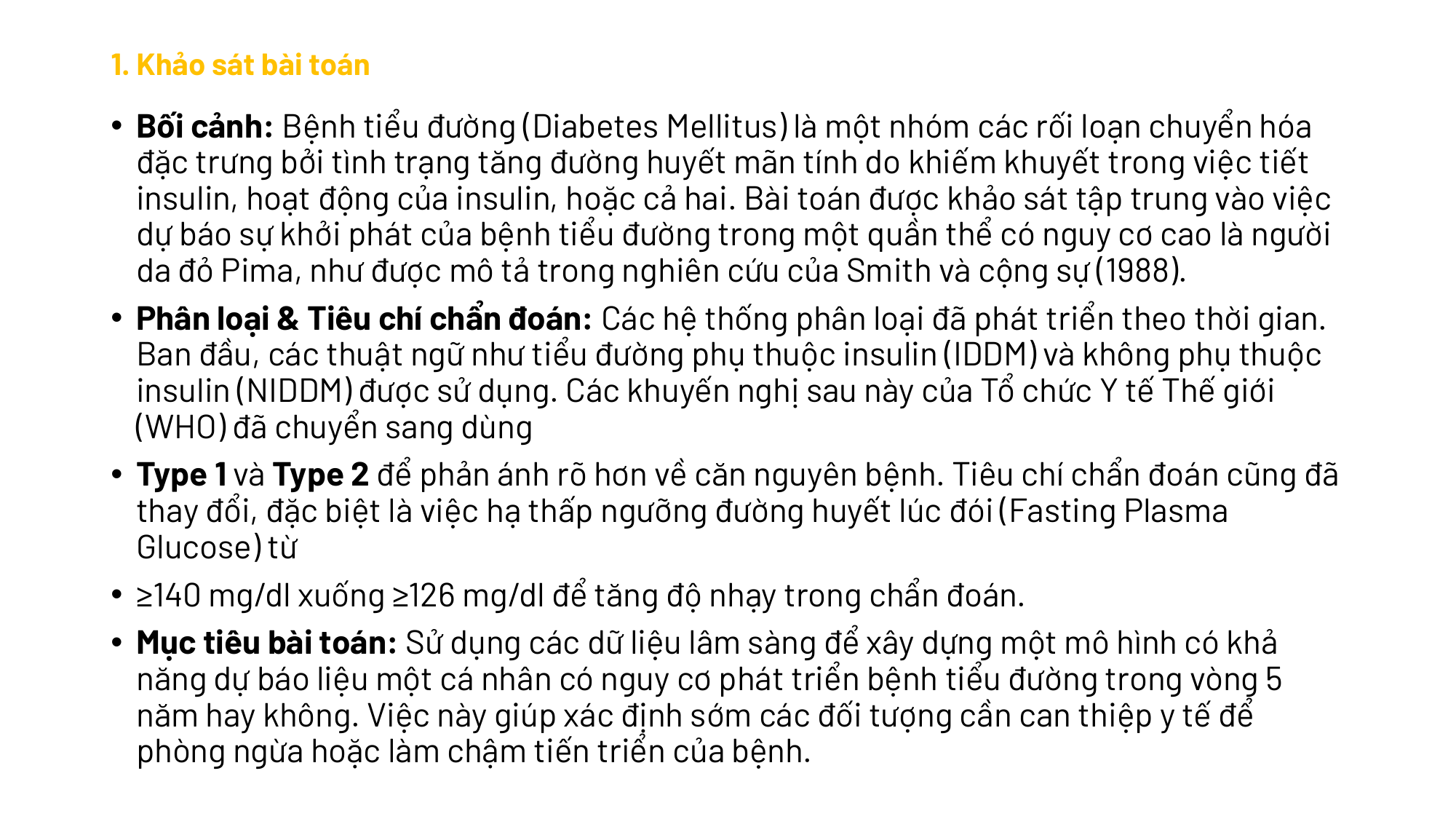

# 1. Khảo sát bài toán
Bối cảnh: Bệnh tiểu đường (Diabetes Mellitus) là một nhóm các rối loạn chuyển hóa đặc trưng bởi tình trạng tăng đường huyết mãn tính do khiếm khuyết trong việc tiết insulin, hoạt động của insulin, hoặc cả hai. Bài toán được khảo sát tập trung vào việc dự báo sự khởi phát của bệnh tiểu đường trong một quần thể có nguy cơ cao là người da đỏ Pima, như được mô tả trong nghiên cứu của Smith và cộng sự (1988).
Phân loại & Tiêu chí chẩn đoán: Các hệ thống phân loại đã phát triển theo thời gian. Ban đầu, các thuật ngữ như tiểu đường phụ thuộc insulin (IDDM) và không phụ thuộc insulin (NIDDM) được sử dụng. Các khuyến nghị sau này của Tổ chức Y tế Thế giới (WHO) đã chuyển sang dùng
Type 1 và Type 2 để phản ánh rõ hơn về căn nguyên bệnh. Tiêu chí chẩn đoán cũng đã thay đổi, đặc biệt là việc hạ thấp ngưỡng đường huyết lúc đói (Fasting Plasma Glucose) từ
≥140 mg/dl xuống ≥126 mg/dl để tăng độ nhạy trong chẩn đoán.
Mục tiêu bài toán: Sử dụng các dữ liệu lâm sàng để xây dựng một mô hình có khả năng dự báo liệu một cá nhân có nguy cơ phát triển bệnh tiểu đường trong vòng 5 năm hay không. Việc này giúp xác định sớm các đối tượng cần can thiệp y tế để phòng ngừa hoặc làm chậm tiến triển của bệnh.